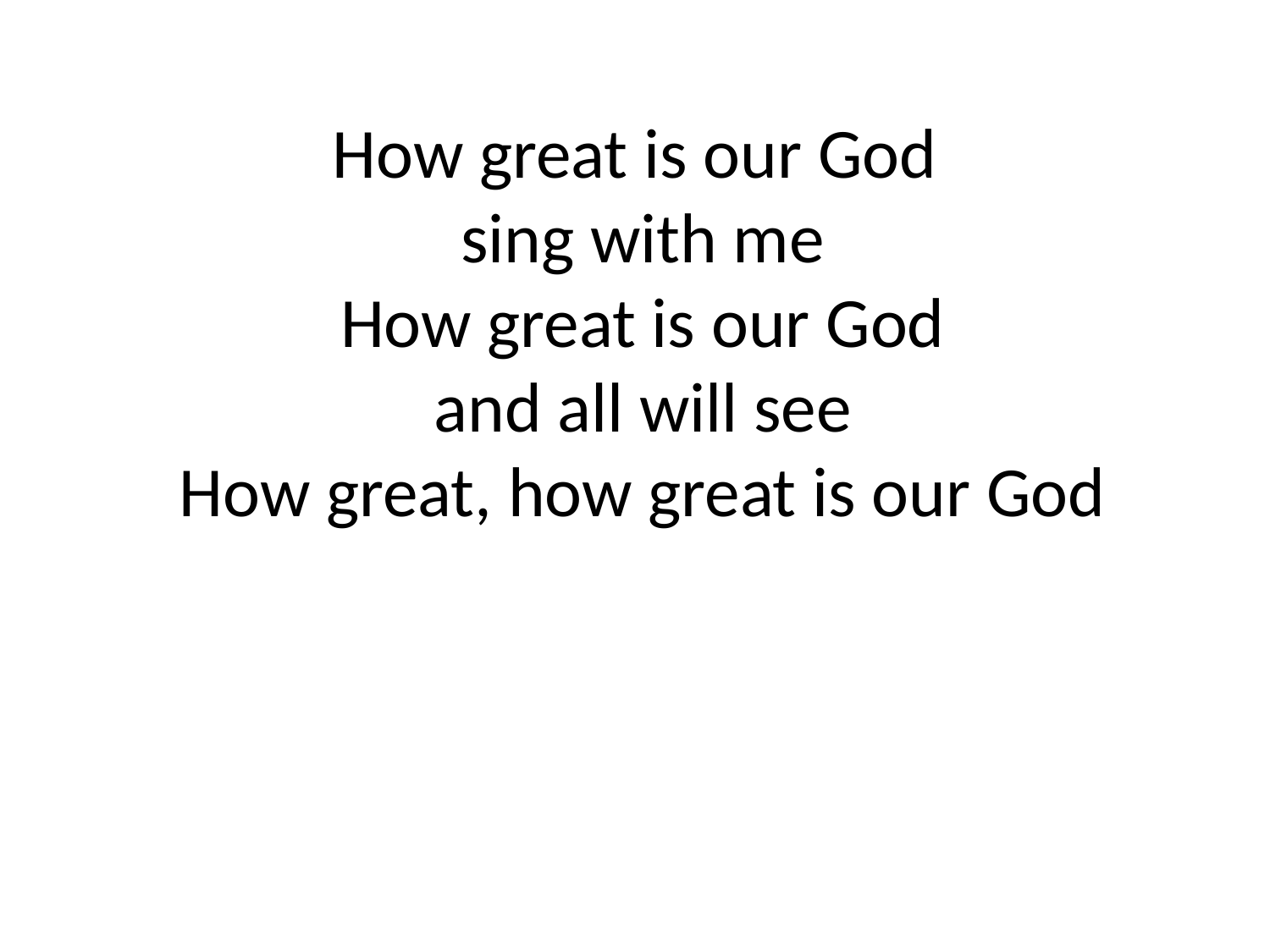

How great is our God
 sing with me
 How great is our God
 and all will see
 How great, how great is our God